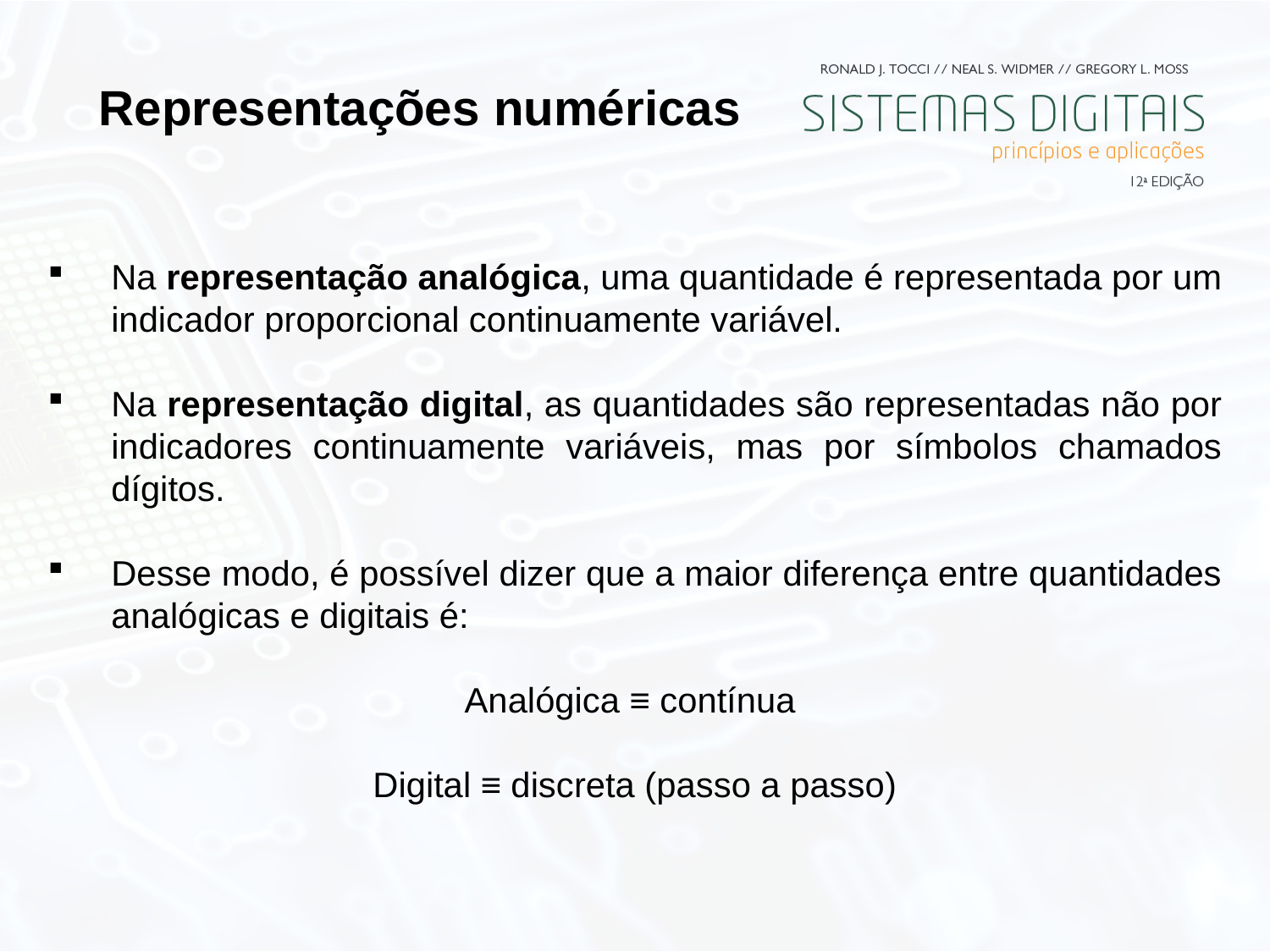

# Representações numéricas

Na representação analógica, uma quantidade é representada por um indicador proporcional continuamente variável.

Na representação digital, as quantidades são representadas não por indicadores continuamente variáveis, mas por símbolos chamados dígitos.

Desse modo, é possível dizer que a maior diferença entre quantidades analógicas e digitais é:

Analógica ≡ contínua

Digital ≡ discreta (passo a passo)